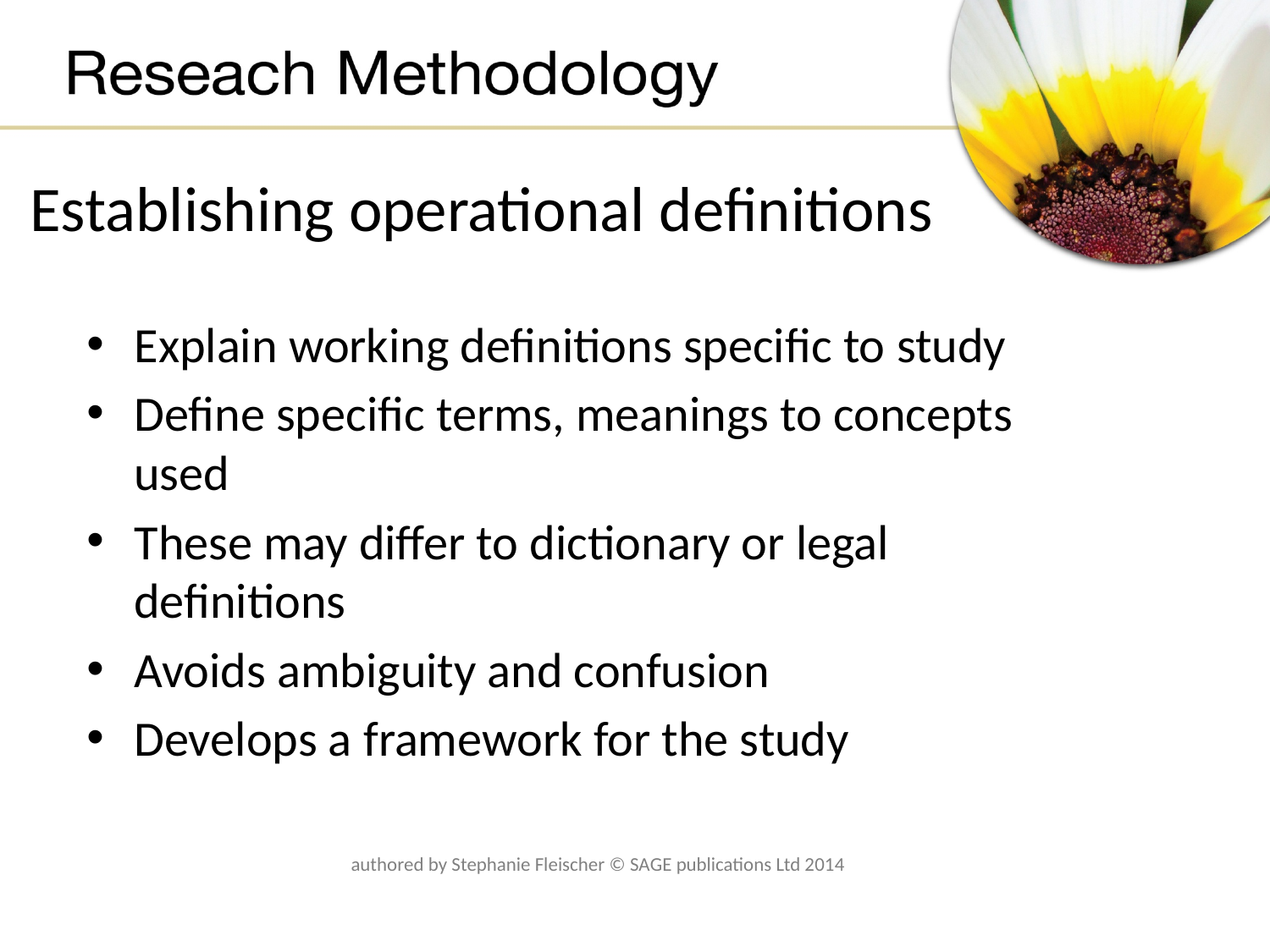

# Establishing operational definitions
Explain working definitions specific to study
Define specific terms, meanings to concepts used
These may differ to dictionary or legal definitions
Avoids ambiguity and confusion
Develops a framework for the study

authored by Stephanie Fleischer © SAGE publications Ltd 2014